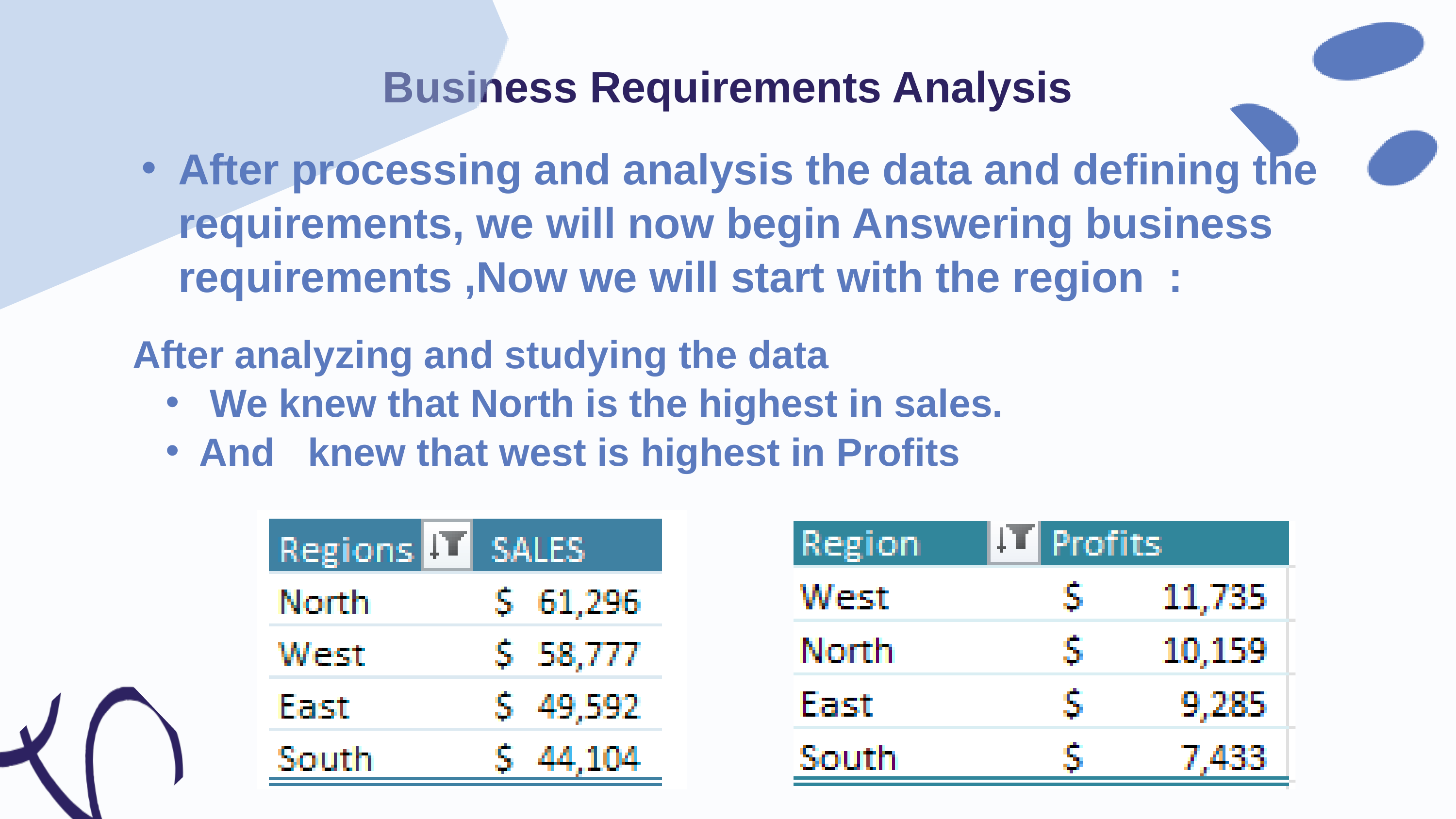

Business Requirements Analysis
After processing and analysis the data and defining the requirements, we will now begin Answering business requirements ,Now we will start with the region  :
Analyze Factors
Prioritize Insights
After analyzing and studying the data
 We knew that North is the highest in sales.
And   knew that west is highest in Profits